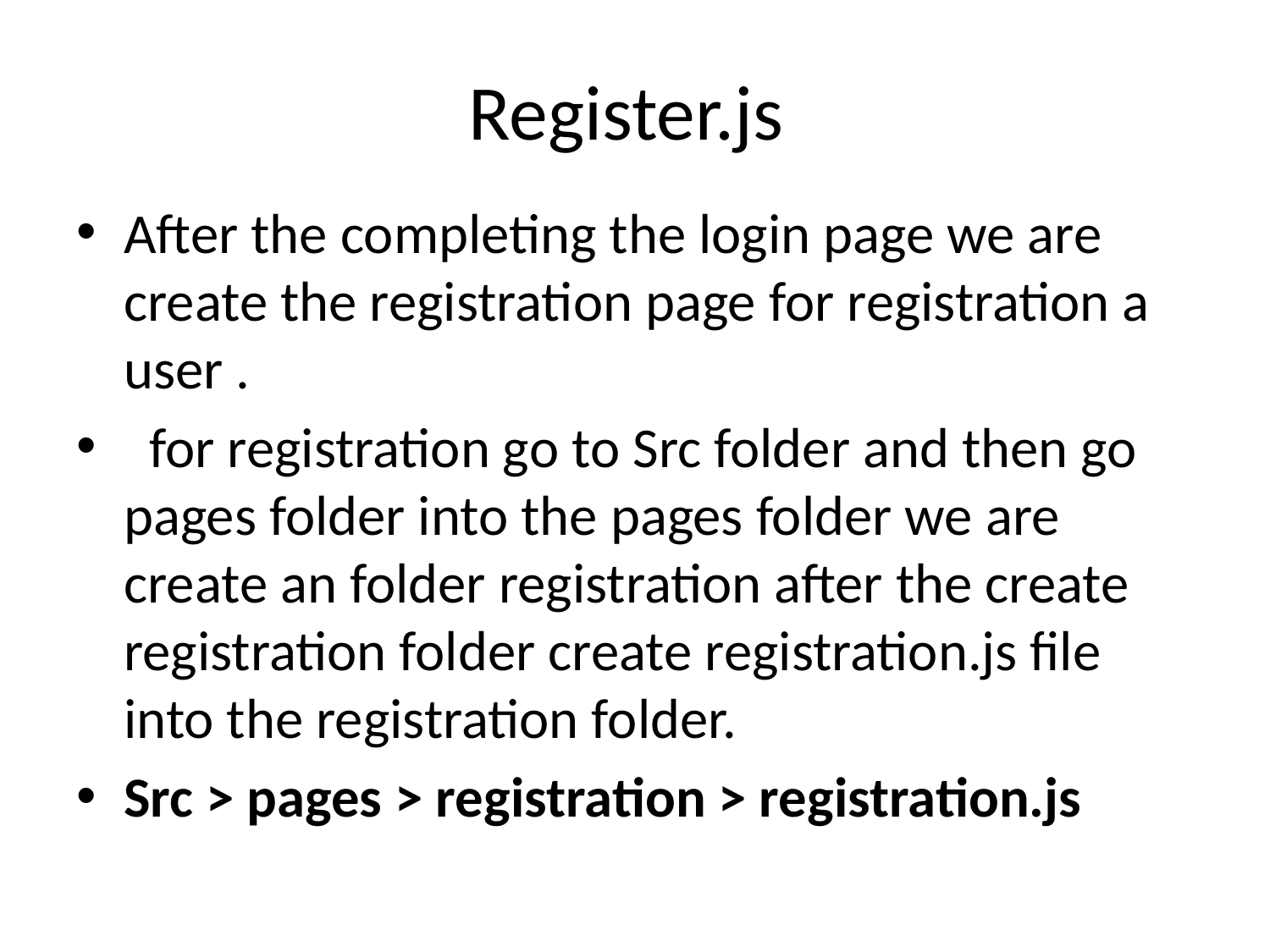

# Register.js
After the completing the login page we are create the registration page for registration a user .
  for registration go to Src folder and then go  pages folder into the pages folder we are create an folder registration after the create registration folder create registration.js file into the registration folder.
Src > pages > registration > registration.js